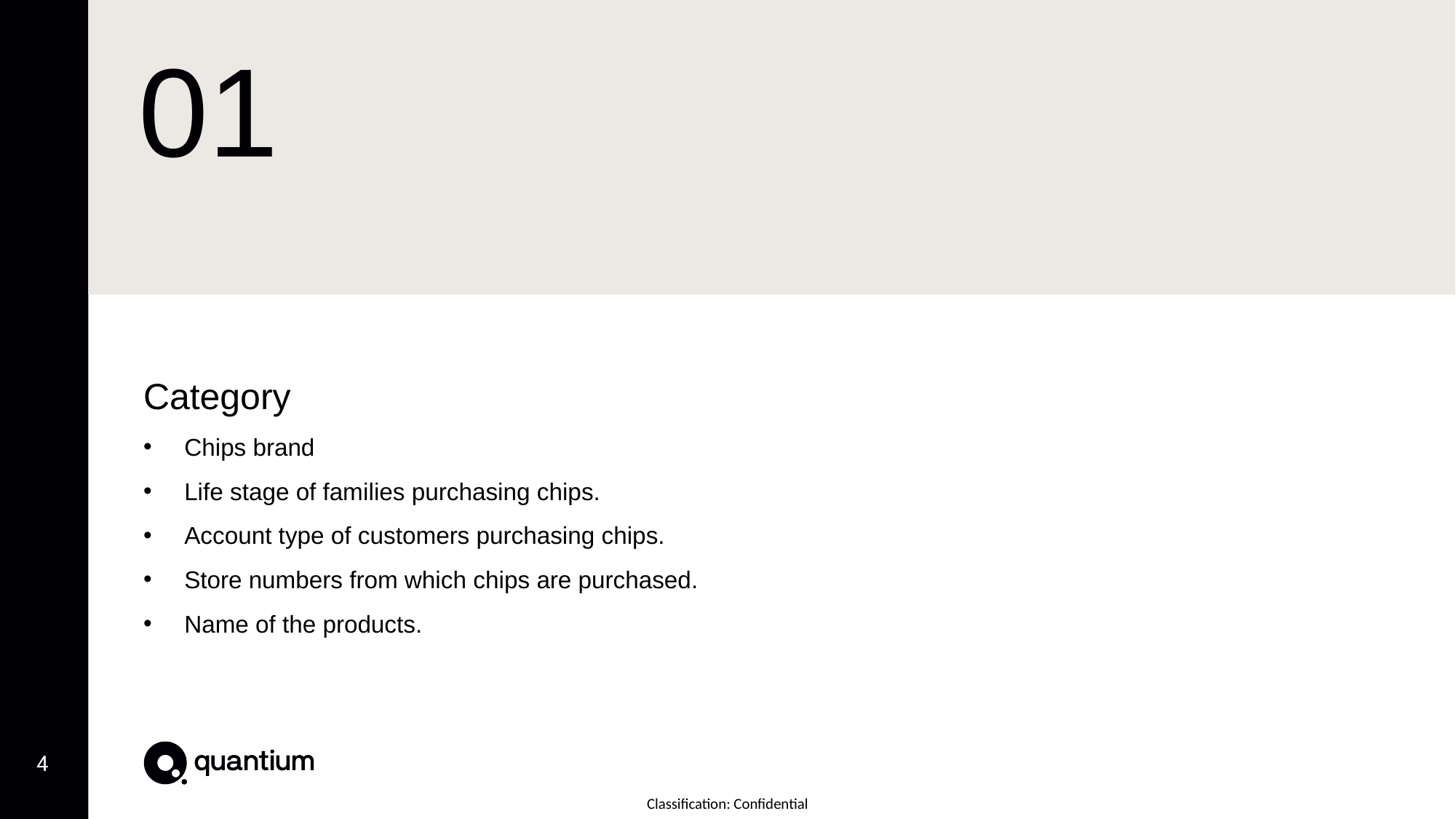

# 01
Category
Chips brand
Life stage of families purchasing chips.
Account type of customers purchasing chips.
Store numbers from which chips are purchased.
Name of the products.